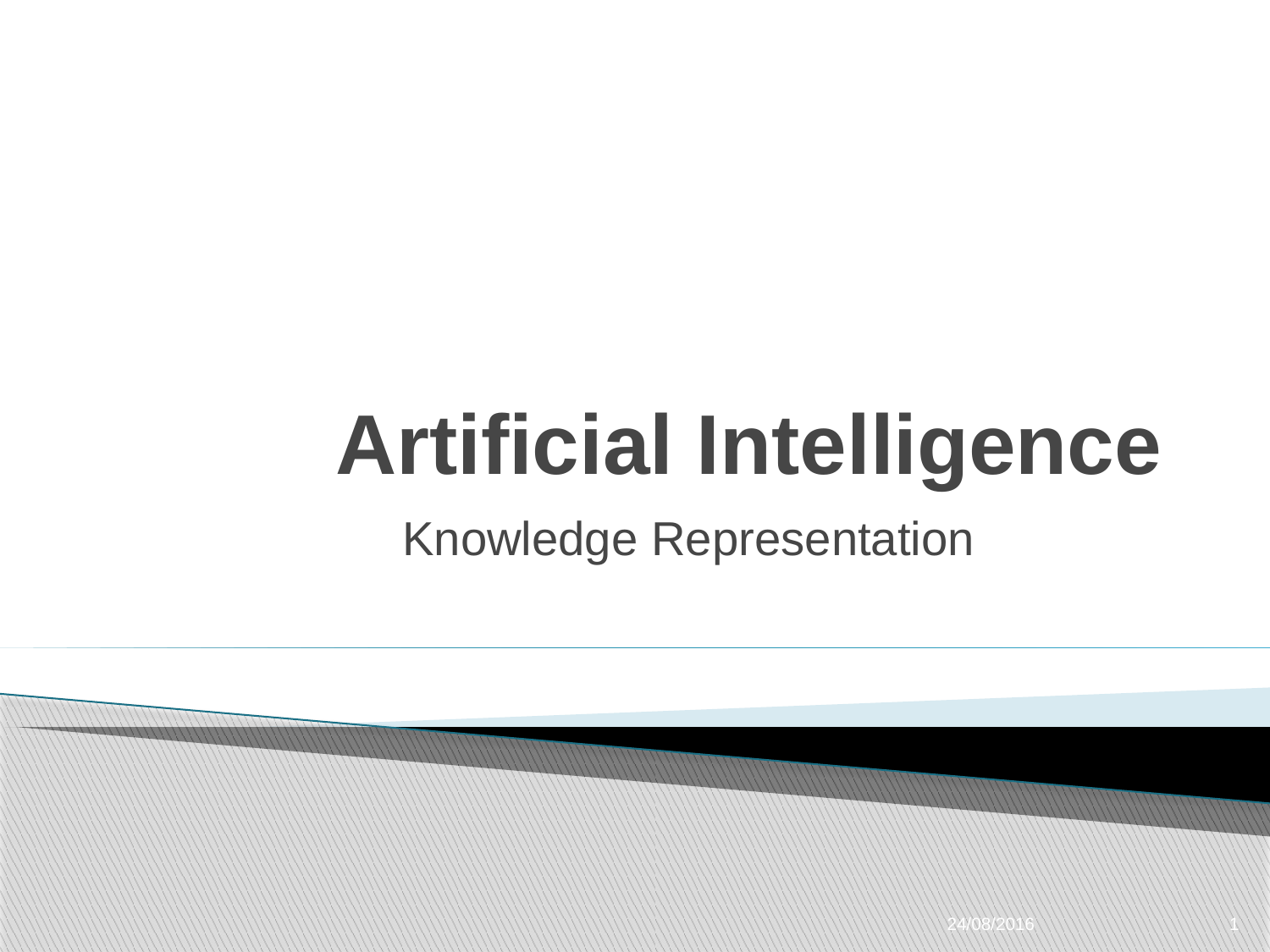

# Artificial Intelligence
        Knowledge Representation
24/08/2016
1